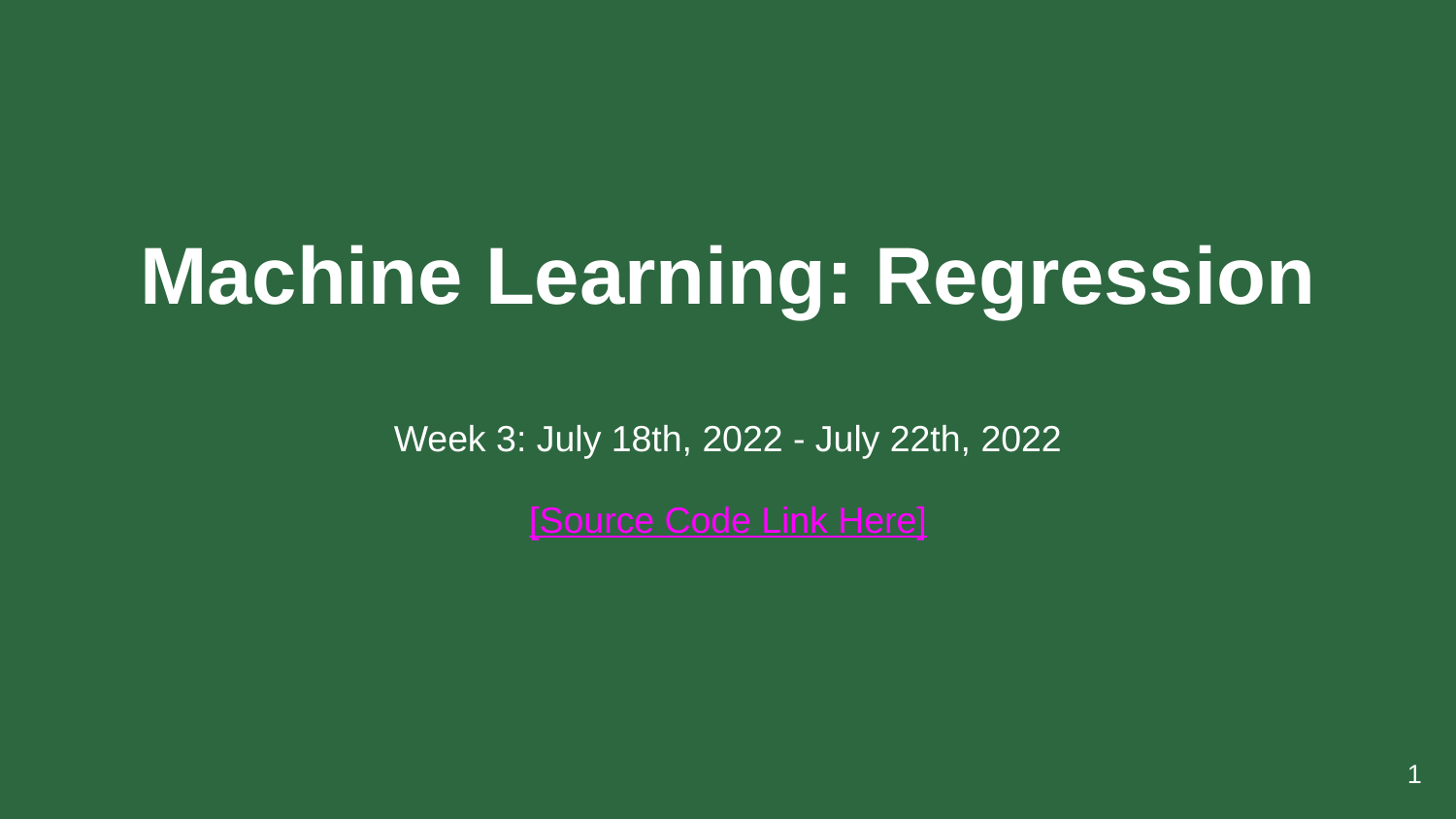

Machine Learning: Regression

Week 3: July 18th, 2022 - July 22th, 2022

[Source Code Link Here]
1